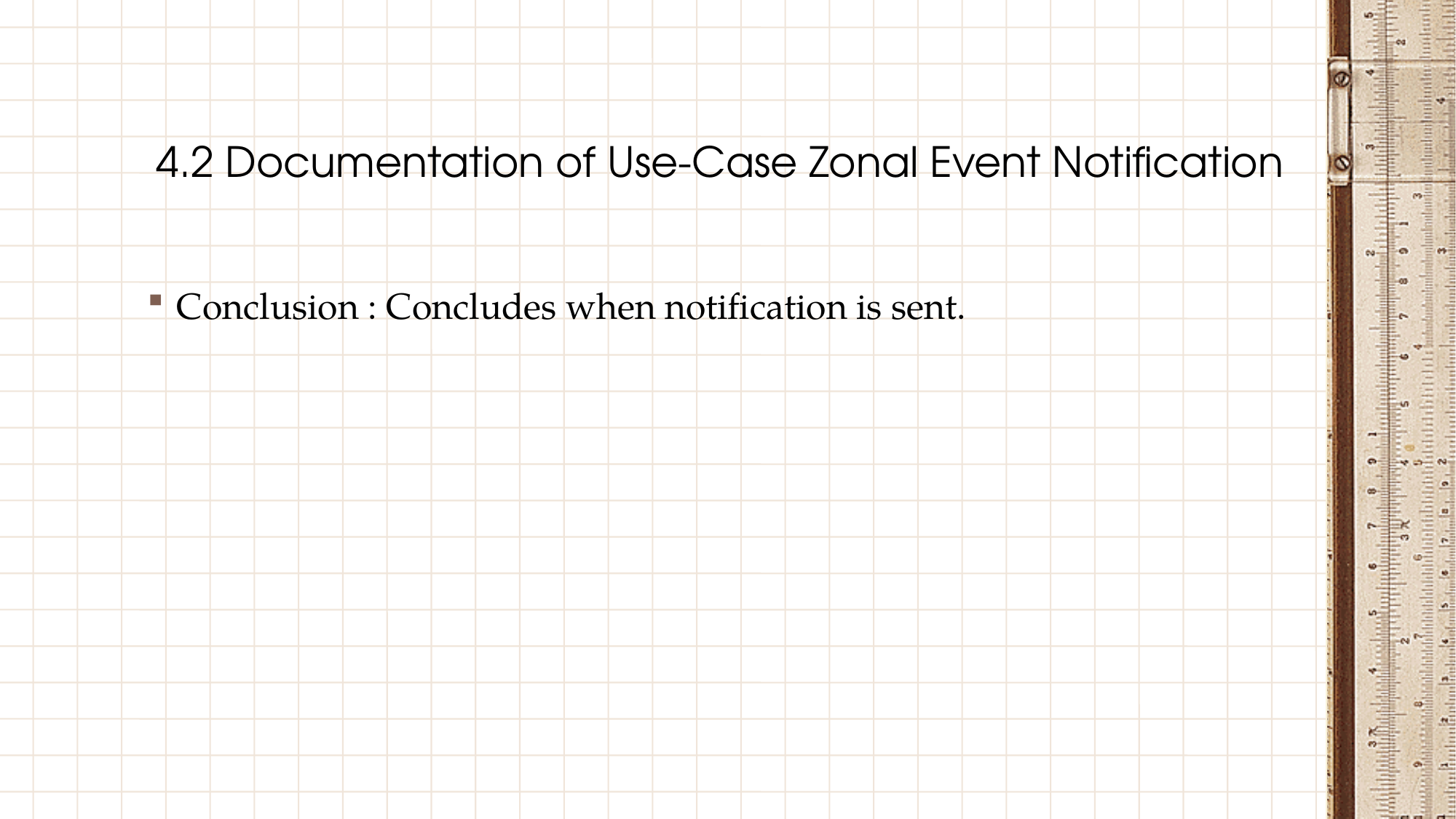

# 4.2 Documentation of Use-Case Zonal Event Notification
Conclusion : Concludes when notification is sent.